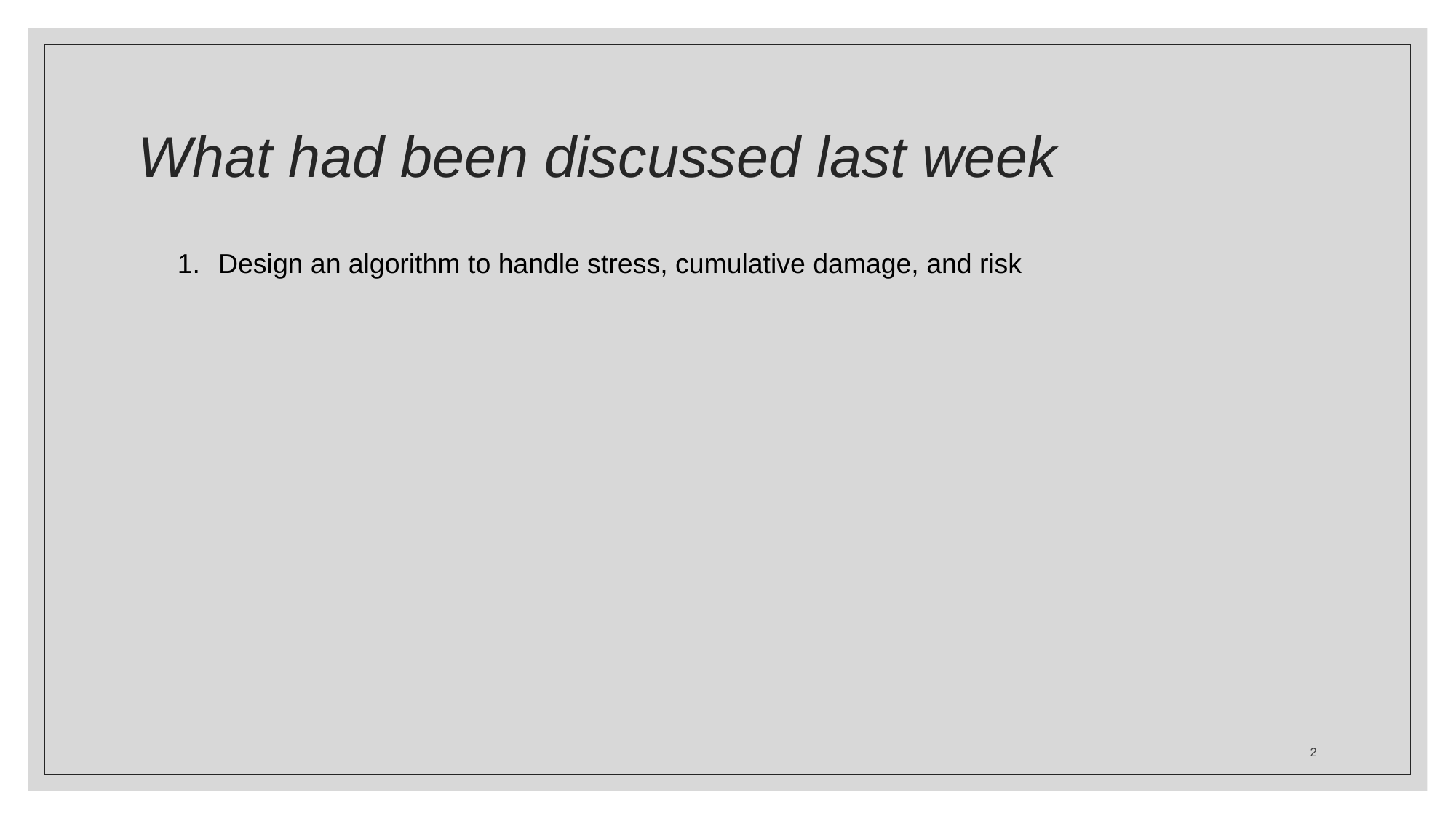

# What had been discussed last week
Design an algorithm to handle stress, cumulative damage, and risk

2